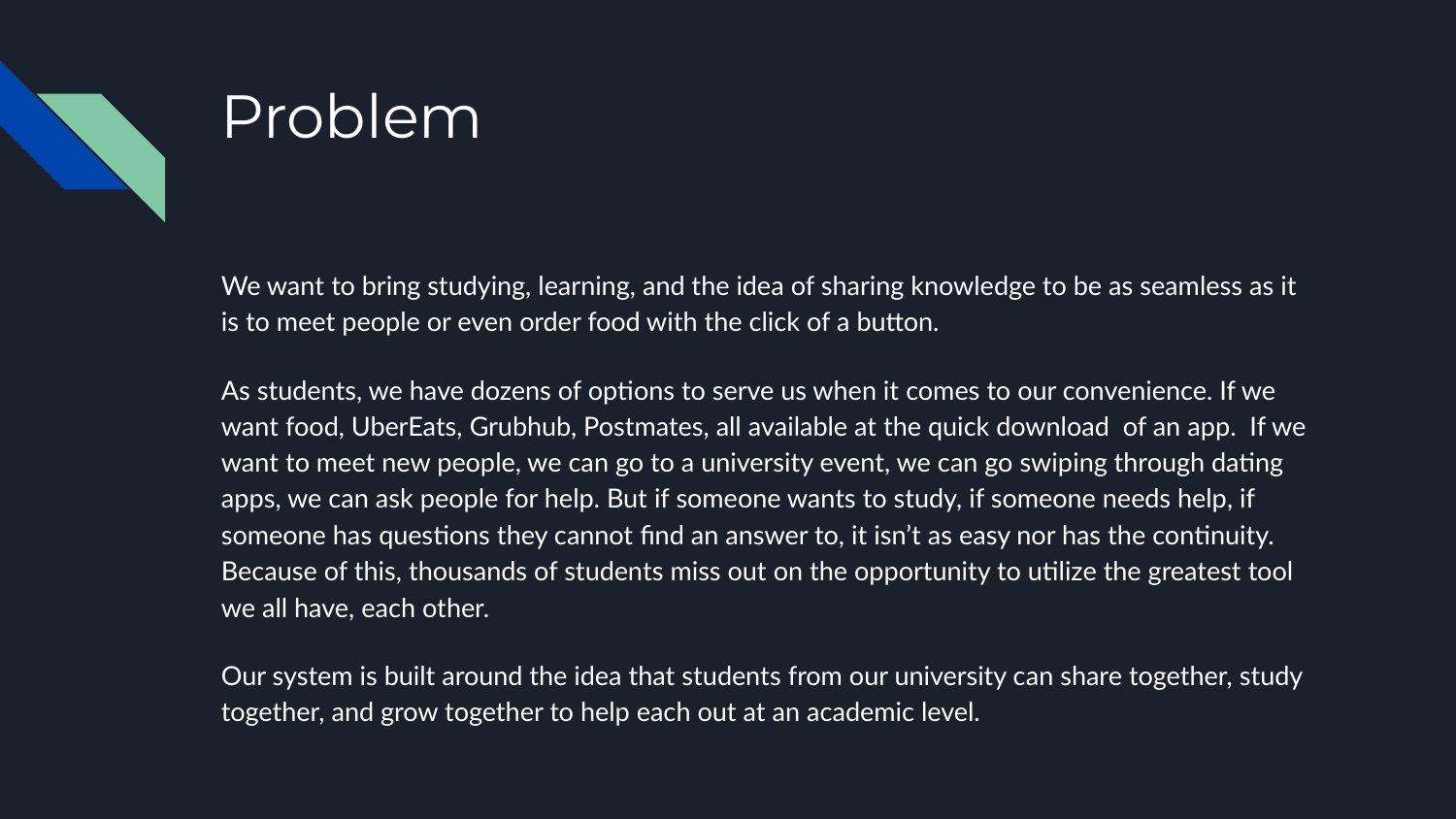

# Problem
We want to bring studying, learning, and the idea of sharing knowledge to be as seamless as it is to meet people or even order food with the click of a button.
As students, we have dozens of options to serve us when it comes to our convenience. If we want food, UberEats, Grubhub, Postmates, all available at the quick download  of an app.  If we want to meet new people, we can go to a university event, we can go swiping through dating apps, we can ask people for help. But if someone wants to study, if someone needs help, if someone has questions they cannot find an answer to, it isn’t as easy nor has the continuity. Because of this, thousands of students miss out on the opportunity to utilize the greatest tool we all have, each other.
Our system is built around the idea that students from our university can share together, study together, and grow together to help each out at an academic level.